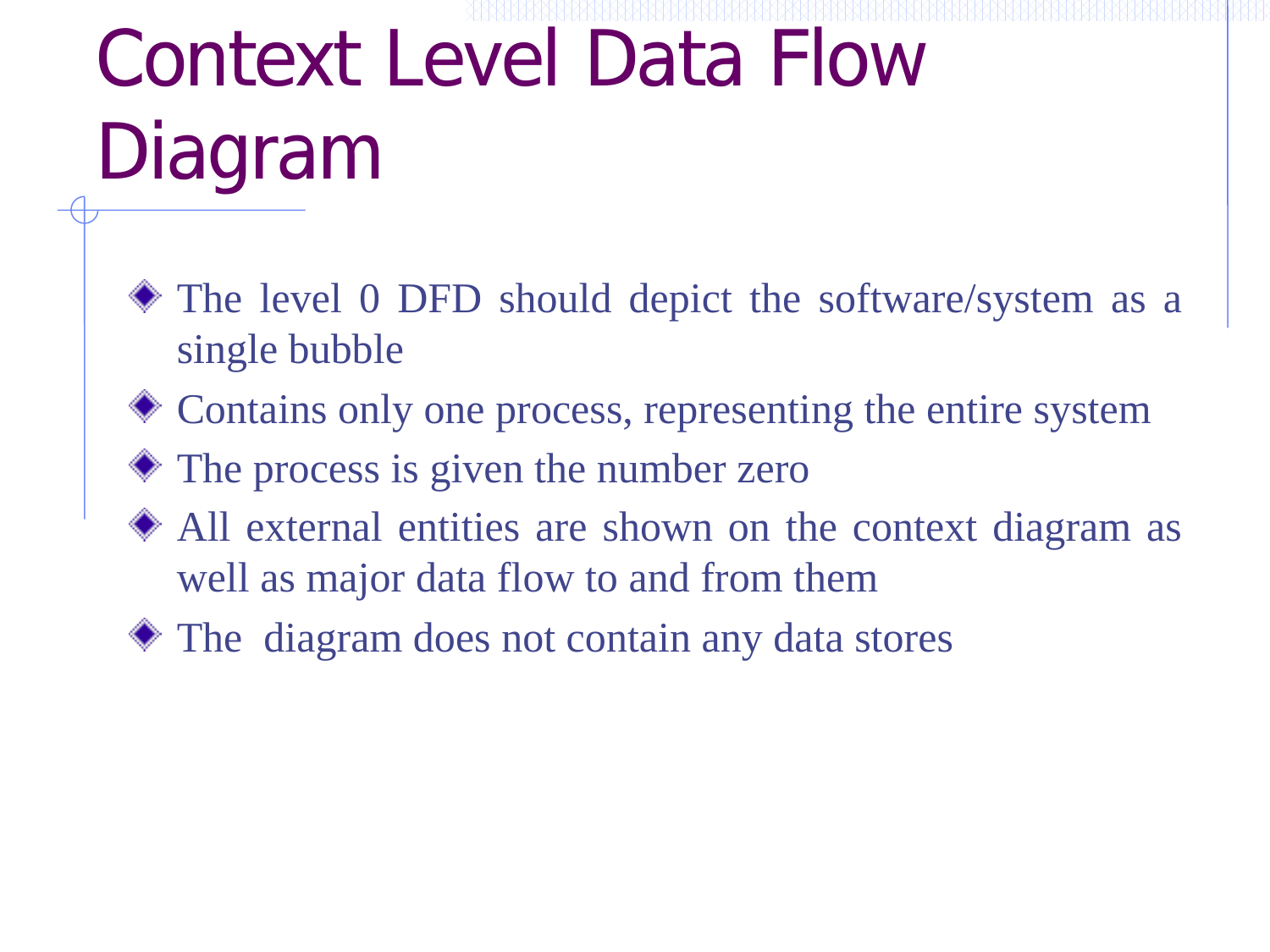

# Context Level Data Flow Diagram
The level 0 DFD should depict the software/system as a single bubble
Contains only one process, representing the entire system
The process is given the number zero
All external entities are shown on the context diagram as well as major data flow to and from them
The  diagram does not contain any data stores